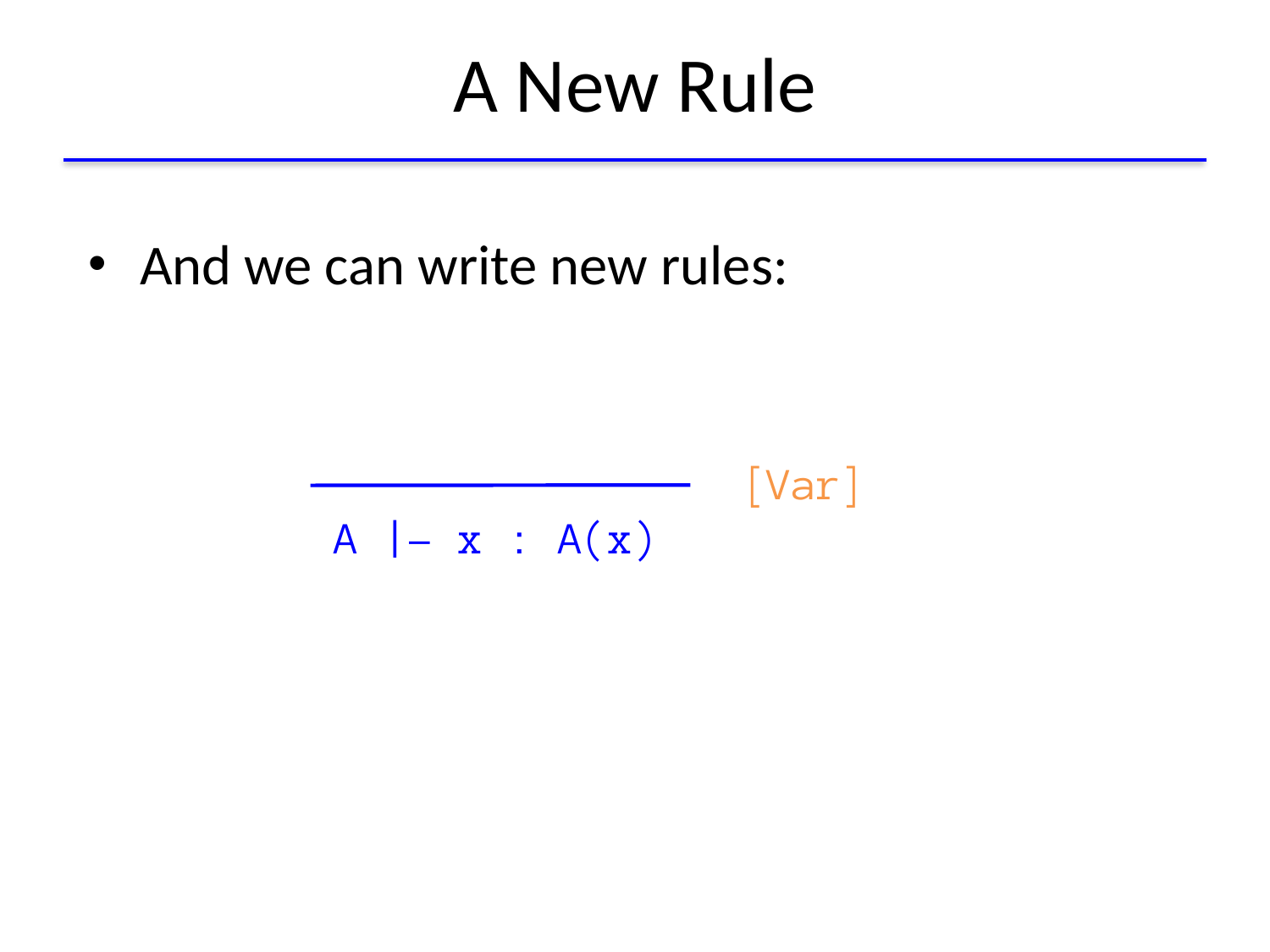

# A New Rule
And we can write new rules:
[Var]
A |- x : A(x)